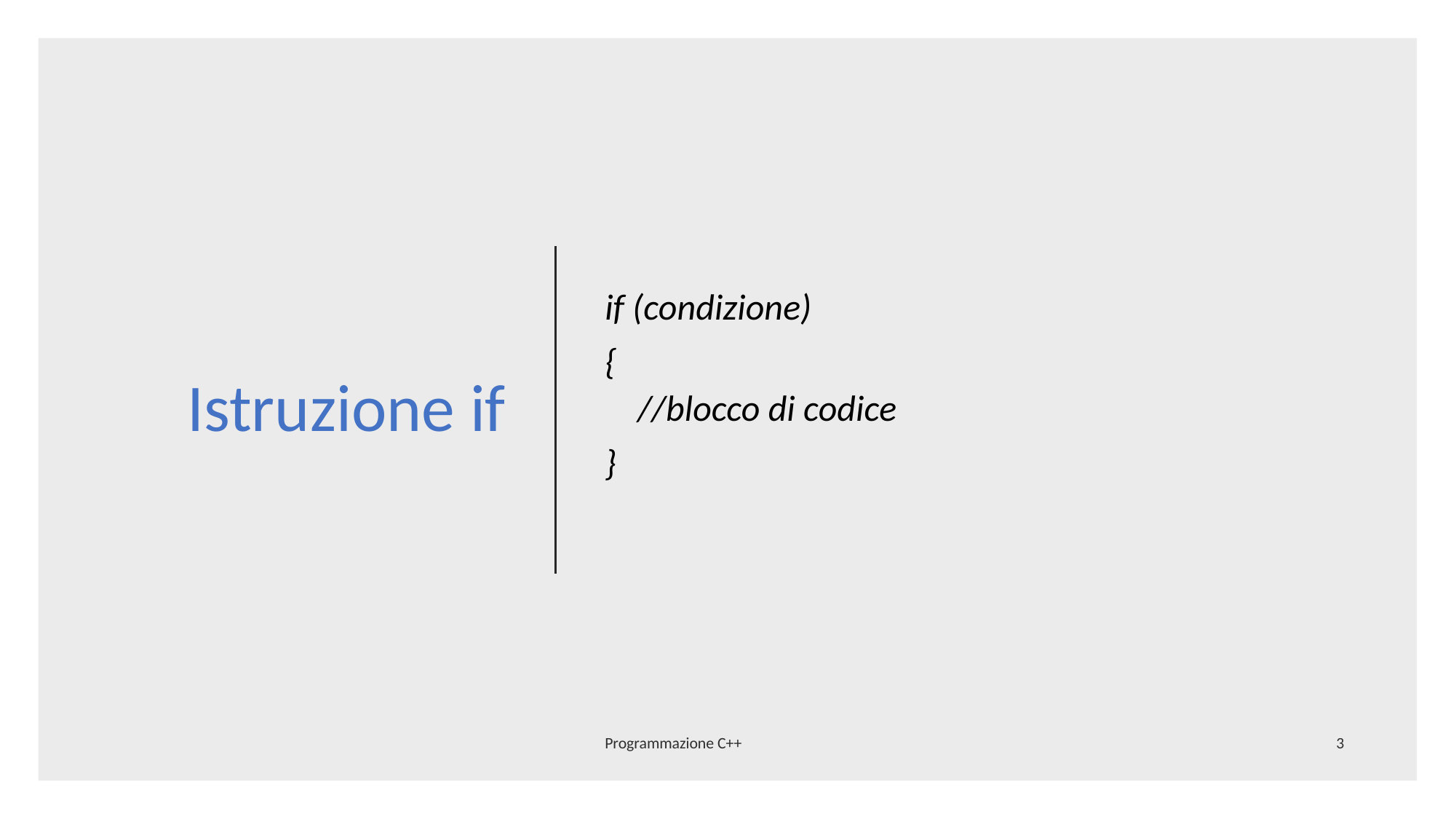

# Istruzione if
if (condizione)
{
//blocco di codice
}

Programmazione C++
3